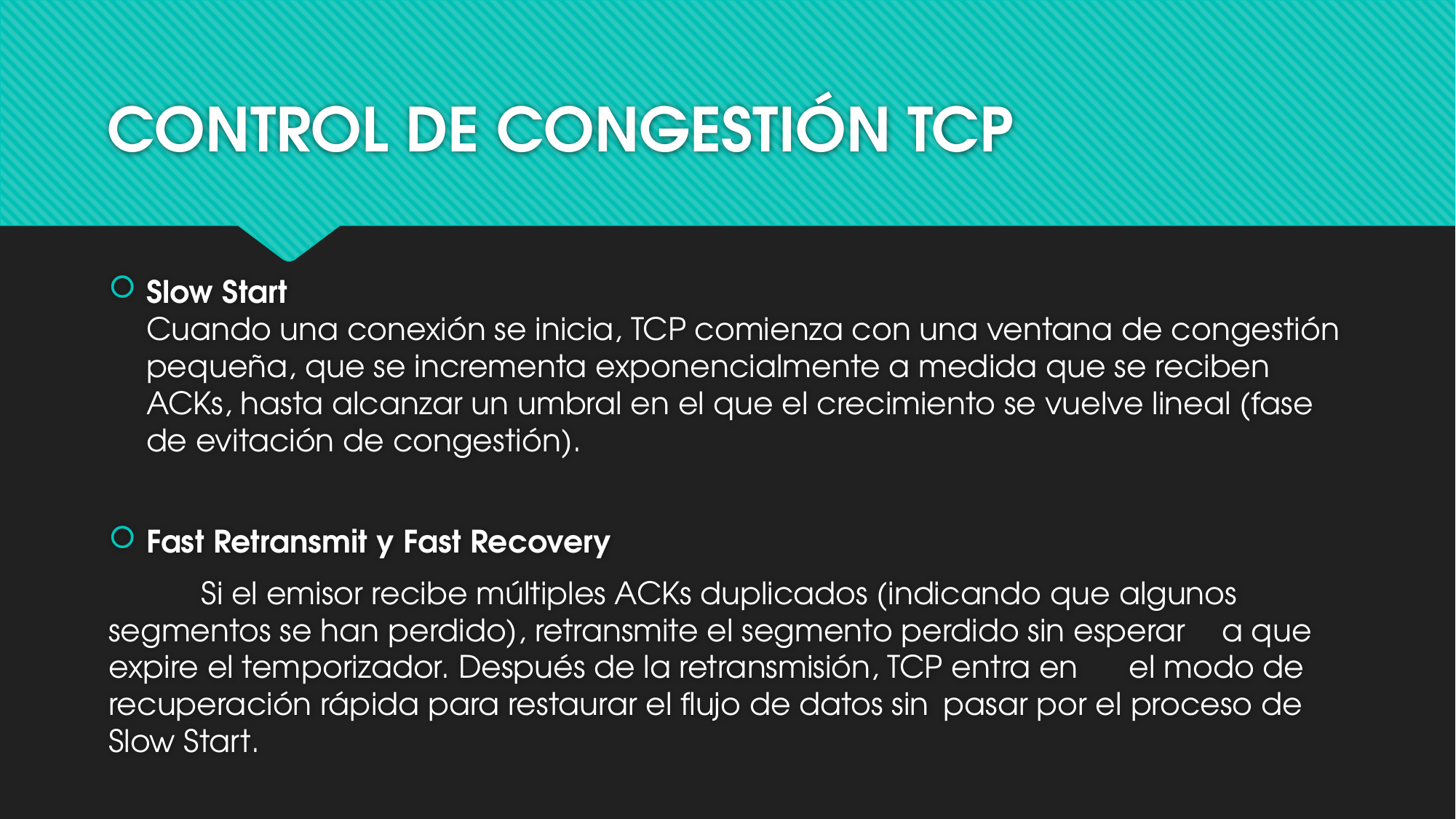

# CONTROL DE CONGESTIÓN TCP
Slow Start
Cuando una conexión se inicia, TCP comienza con una ventana de congestión pequeña, que se incrementa exponencialmente a medida que se reciben ACKs, hasta alcanzar un umbral en el que el crecimiento se vuelve lineal (fase de evitación de congestión).

Fast Retransmit y Fast Recovery
    	Si el emisor recibe múltiples ACKs duplicados (indicando que algunos     	segmentos se han perdido), retransmite el segmento perdido sin esperar 	a que expire el temporizador. Después de la retransmisión, TCP entra en 	el modo de recuperación rápida para restaurar el flujo de datos sin 	pasar por el proceso de Slow Start.